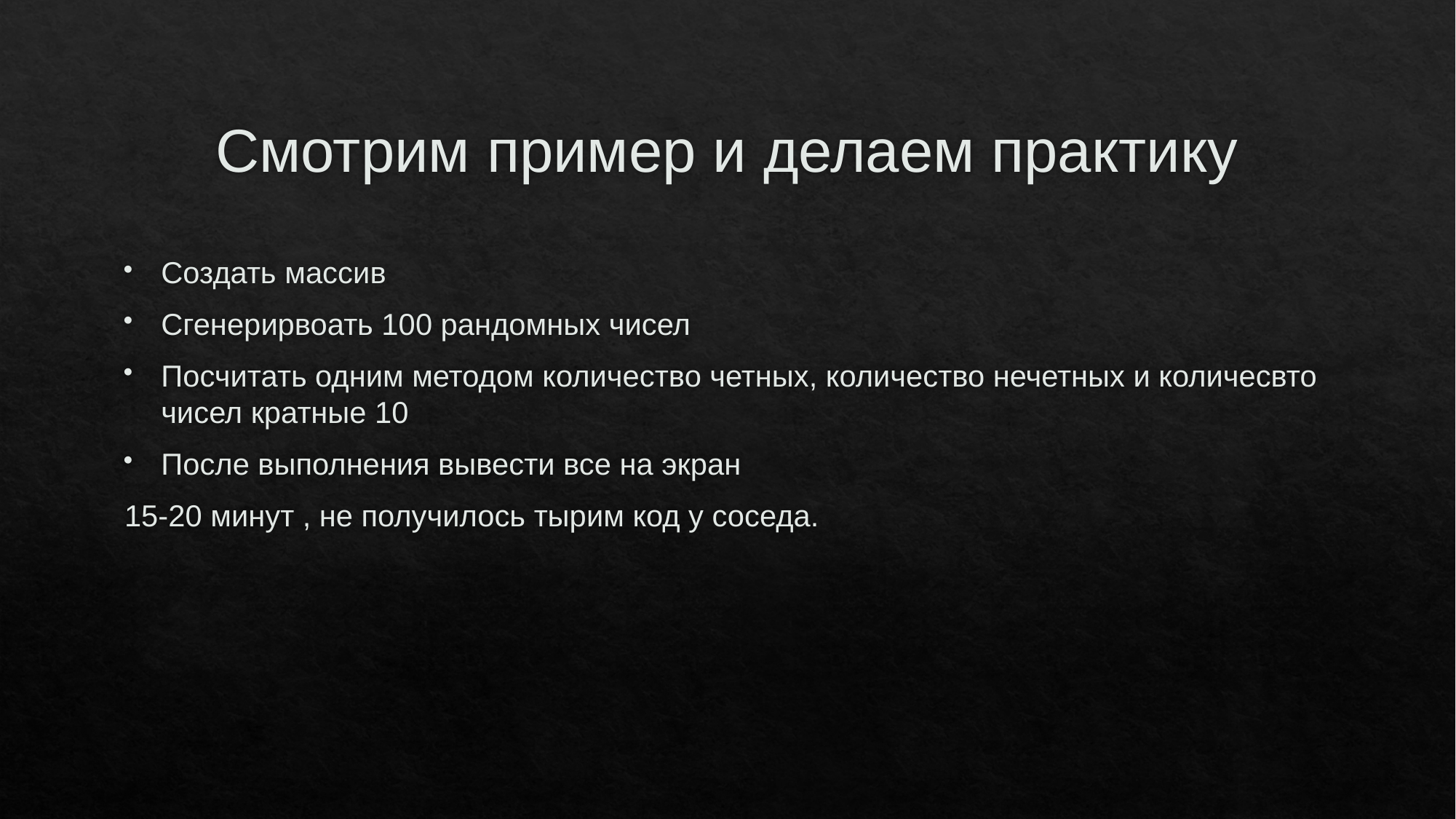

# Смотрим пример и делаем практику
Создать массив
Сгенерирвоать 100 рандомных чисел
Посчитать одним методом количество четных, количество нечетных и количесвто чисел кратные 10
После выполнения вывести все на экран
15-20 минут , не получилось тырим код у соседа.